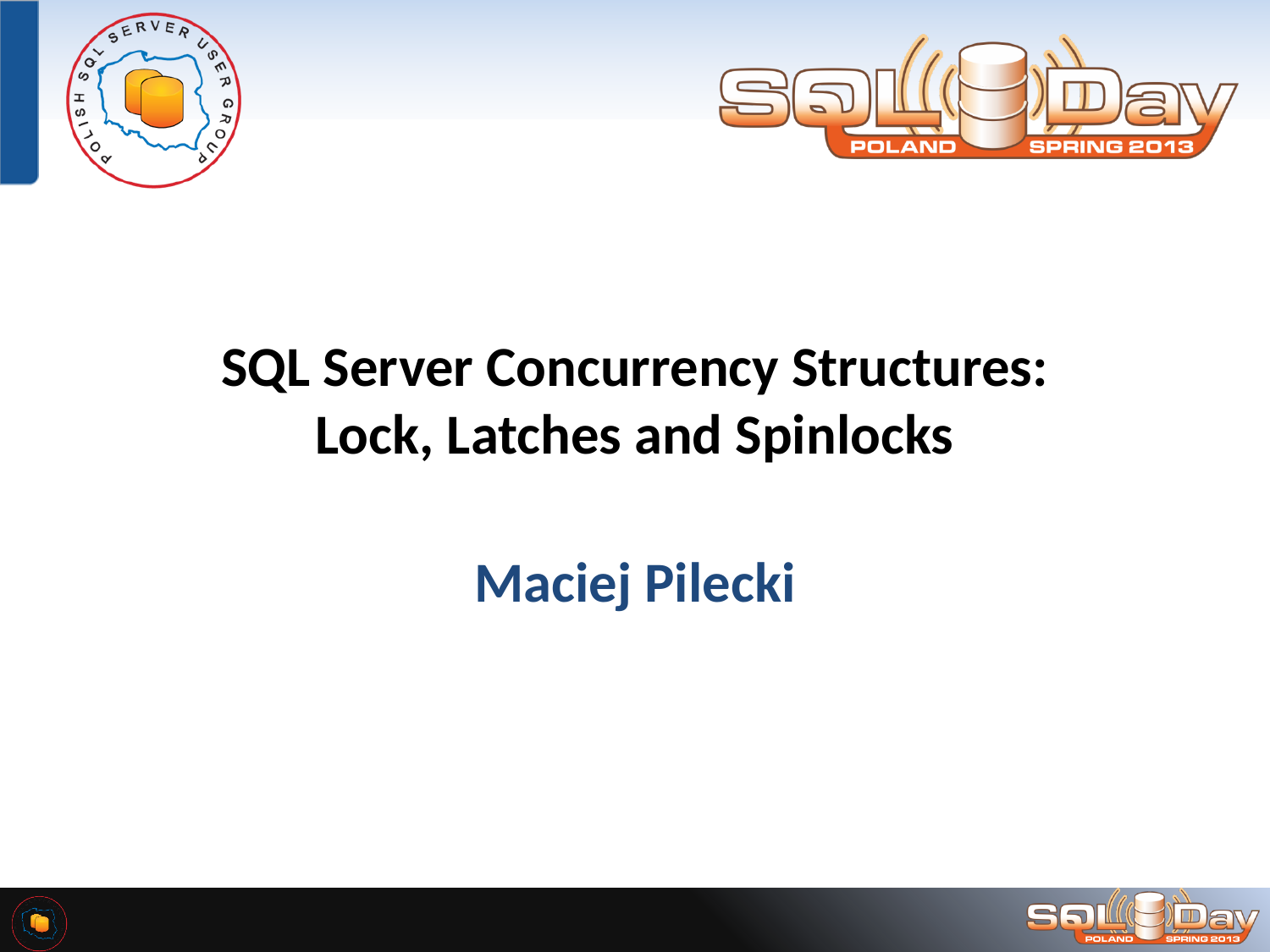

# SQL Server Concurrency Structures: Lock, Latches and Spinlocks
Maciej Pilecki